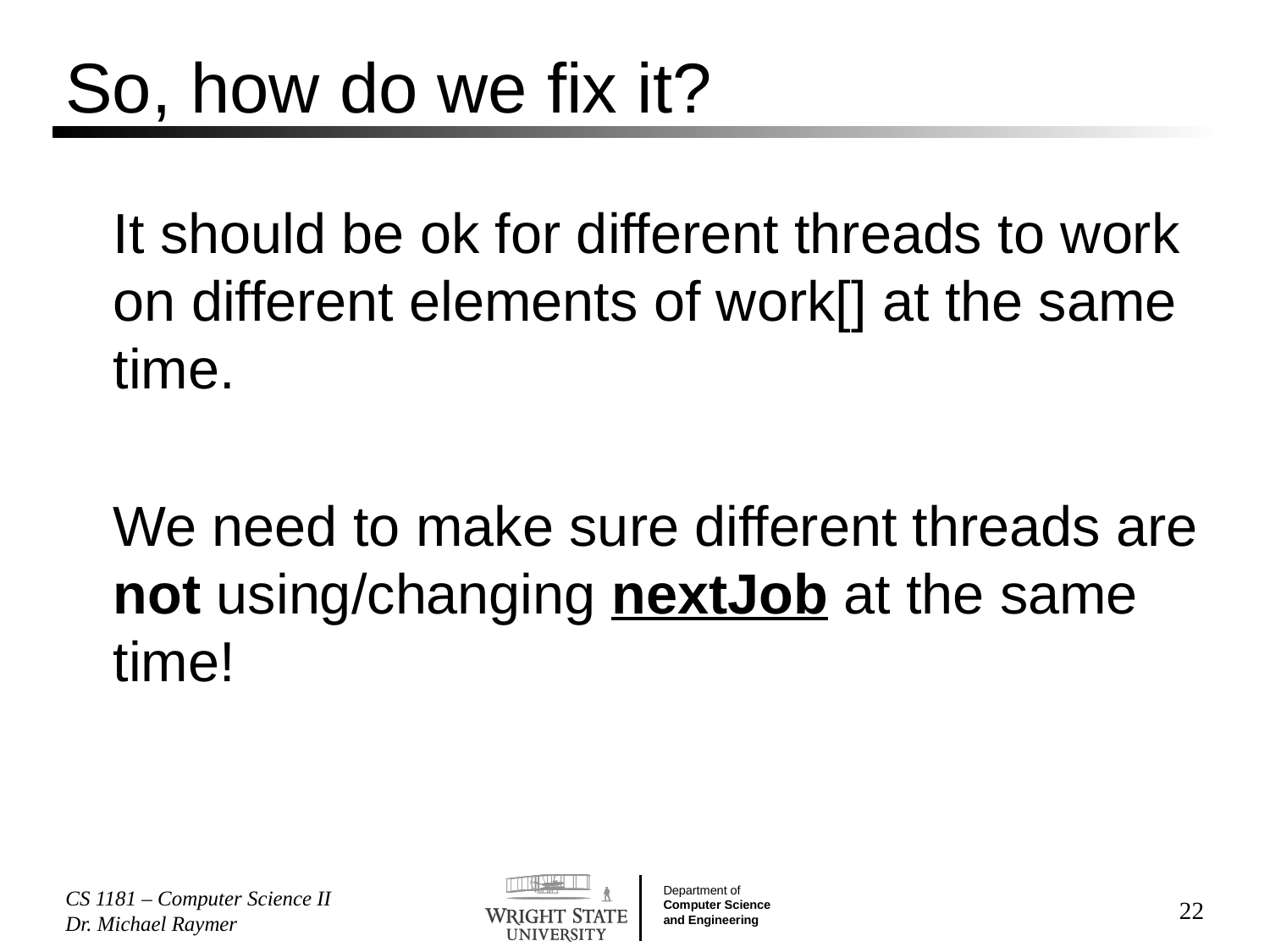

# So, how do we fix it?
It should be ok for different threads to work on different elements of work[] at the same time.

We need to make sure different threads are not using/changing nextJob at the same time!
CS 1181 – Computer Science II    Dr. Michael Raymer
22